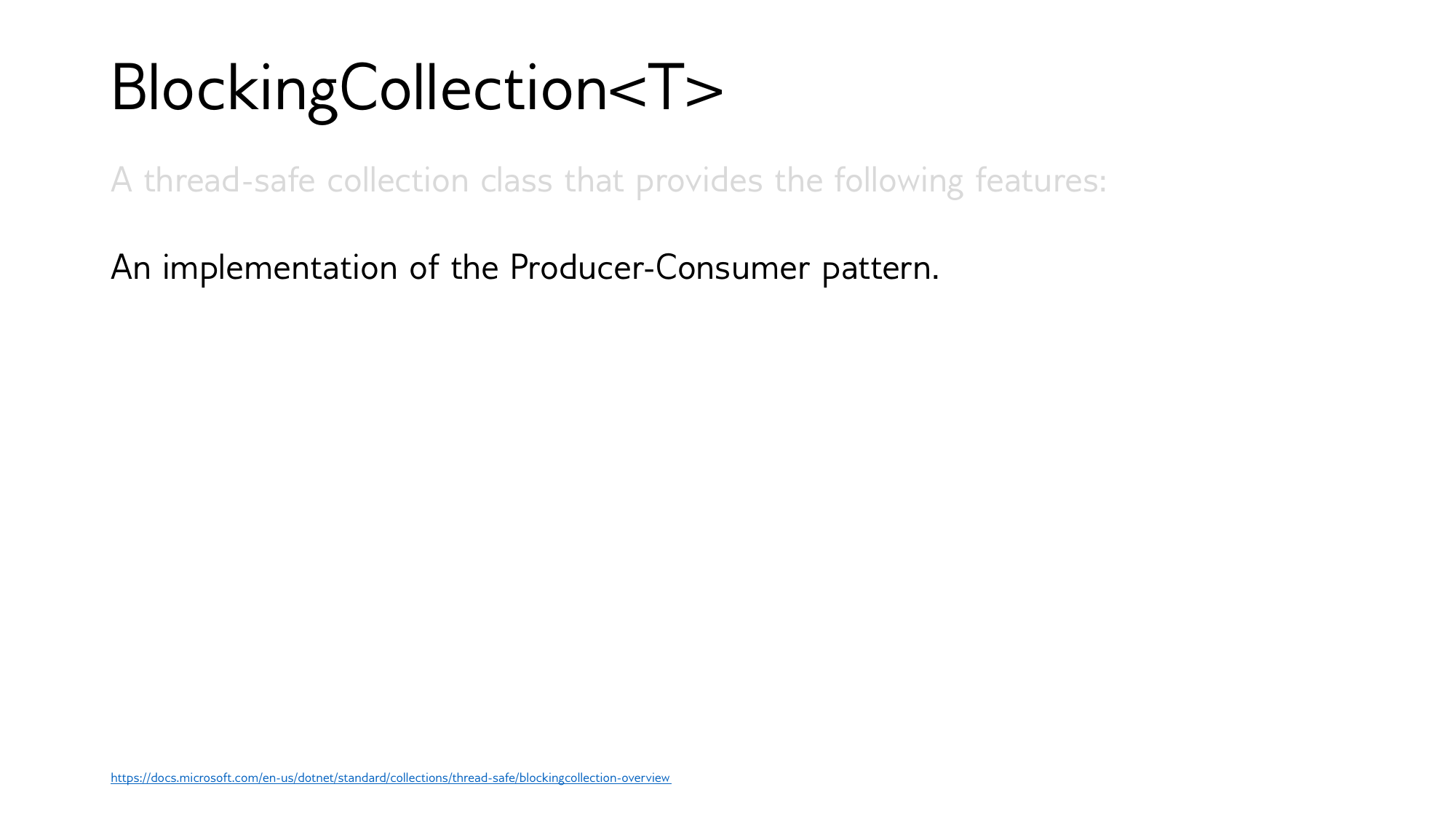

# BlockingCollection<T>
A thread-safe collection class that provides the following features:

An implementation of the Producer-Consumer pattern.

https://docs.microsoft.com/en-us/dotnet/standard/collections/thread-safe/blockingcollection-overview